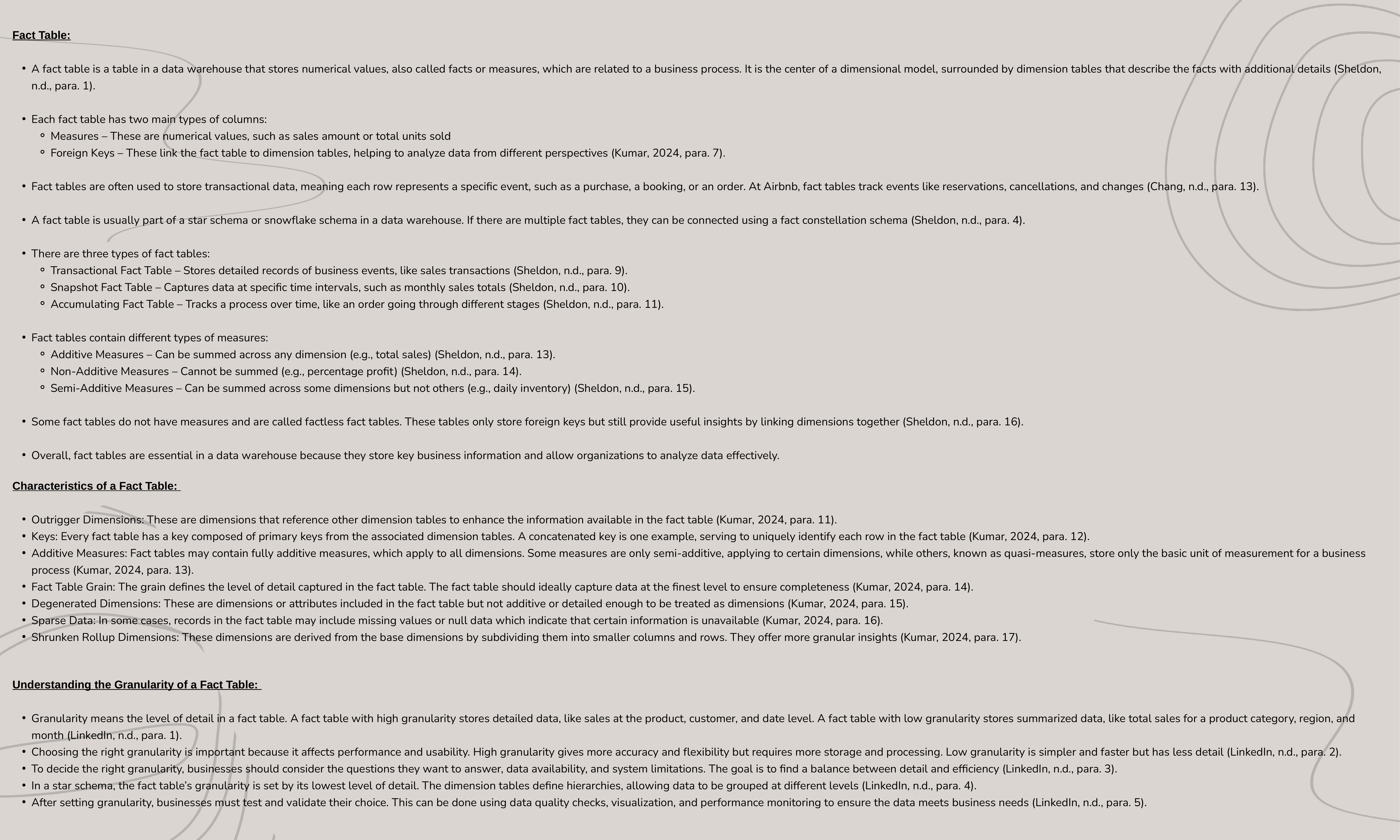

Fact Table:

A fact table is a table in a data warehouse that stores numerical values, also called facts or measures, which are related to a business process. It is the center of a dimensional model, surrounded by dimension tables that describe the facts with additional details (Sheldon, n.d., para. 1).

Each fact table has two main types of columns:
Measures – These are numerical values, such as sales amount or total units sold
Foreign Keys – These link the fact table to dimension tables, helping to analyze data from different perspectives (Kumar, 2024, para. 7).

Fact tables are often used to store transactional data, meaning each row represents a specific event, such as a purchase, a booking, or an order. At Airbnb, fact tables track events like reservations, cancellations, and changes (Chang, n.d., para. 13).

A fact table is usually part of a star schema or snowflake schema in a data warehouse. If there are multiple fact tables, they can be connected using a fact constellation schema (Sheldon, n.d., para. 4).

There are three types of fact tables:
Transactional Fact Table – Stores detailed records of business events, like sales transactions (Sheldon, n.d., para. 9).
Snapshot Fact Table – Captures data at specific time intervals, such as monthly sales totals (Sheldon, n.d., para. 10).
Accumulating Fact Table – Tracks a process over time, like an order going through different stages (Sheldon, n.d., para. 11).

Fact tables contain different types of measures:
Additive Measures – Can be summed across any dimension (e.g., total sales) (Sheldon, n.d., para. 13).
Non-Additive Measures – Cannot be summed (e.g., percentage profit) (Sheldon, n.d., para. 14).
Semi-Additive Measures – Can be summed across some dimensions but not others (e.g., daily inventory) (Sheldon, n.d., para. 15).

Some fact tables do not have measures and are called factless fact tables. These tables only store foreign keys but still provide useful insights by linking dimensions together (Sheldon, n.d., para. 16).

Overall, fact tables are essential in a data warehouse because they store key business information and allow organizations to analyze data effectively.
Characteristics of a Fact Table:

Outrigger Dimensions: These are dimensions that reference other dimension tables to enhance the information available in the fact table (Kumar, 2024, para. 11).
Keys: Every fact table has a key composed of primary keys from the associated dimension tables. A concatenated key is one example, serving to uniquely identify each row in the fact table (Kumar, 2024, para. 12).
Additive Measures: Fact tables may contain fully additive measures, which apply to all dimensions. Some measures are only semi-additive, applying to certain dimensions, while others, known as quasi-measures, store only the basic unit of measurement for a business process (Kumar, 2024, para. 13).
Fact Table Grain: The grain defines the level of detail captured in the fact table. The fact table should ideally capture data at the finest level to ensure completeness (Kumar, 2024, para. 14).
Degenerated Dimensions: These are dimensions or attributes included in the fact table but not additive or detailed enough to be treated as dimensions (Kumar, 2024, para. 15).
Sparse Data: In some cases, records in the fact table may include missing values or null data which indicate that certain information is unavailable (Kumar, 2024, para. 16).
Shrunken Rollup Dimensions: These dimensions are derived from the base dimensions by subdividing them into smaller columns and rows. They offer more granular insights (Kumar, 2024, para. 17).

Understanding the Granularity of a Fact Table:

Granularity means the level of detail in a fact table. A fact table with high granularity stores detailed data, like sales at the product, customer, and date level. A fact table with low granularity stores summarized data, like total sales for a product category, region, and month (LinkedIn, n.d., para. 1).
Choosing the right granularity is important because it affects performance and usability. High granularity gives more accuracy and flexibility but requires more storage and processing. Low granularity is simpler and faster but has less detail (LinkedIn, n.d., para. 2).
To decide the right granularity, businesses should consider the questions they want to answer, data availability, and system limitations. The goal is to find a balance between detail and efficiency (LinkedIn, n.d., para. 3).
In a star schema, the fact table’s granularity is set by its lowest level of detail. The dimension tables define hierarchies, allowing data to be grouped at different levels (LinkedIn, n.d., para. 4).
After setting granularity, businesses must test and validate their choice. This can be done using data quality checks, visualization, and performance monitoring to ensure the data meets business needs (LinkedIn, n.d., para. 5).